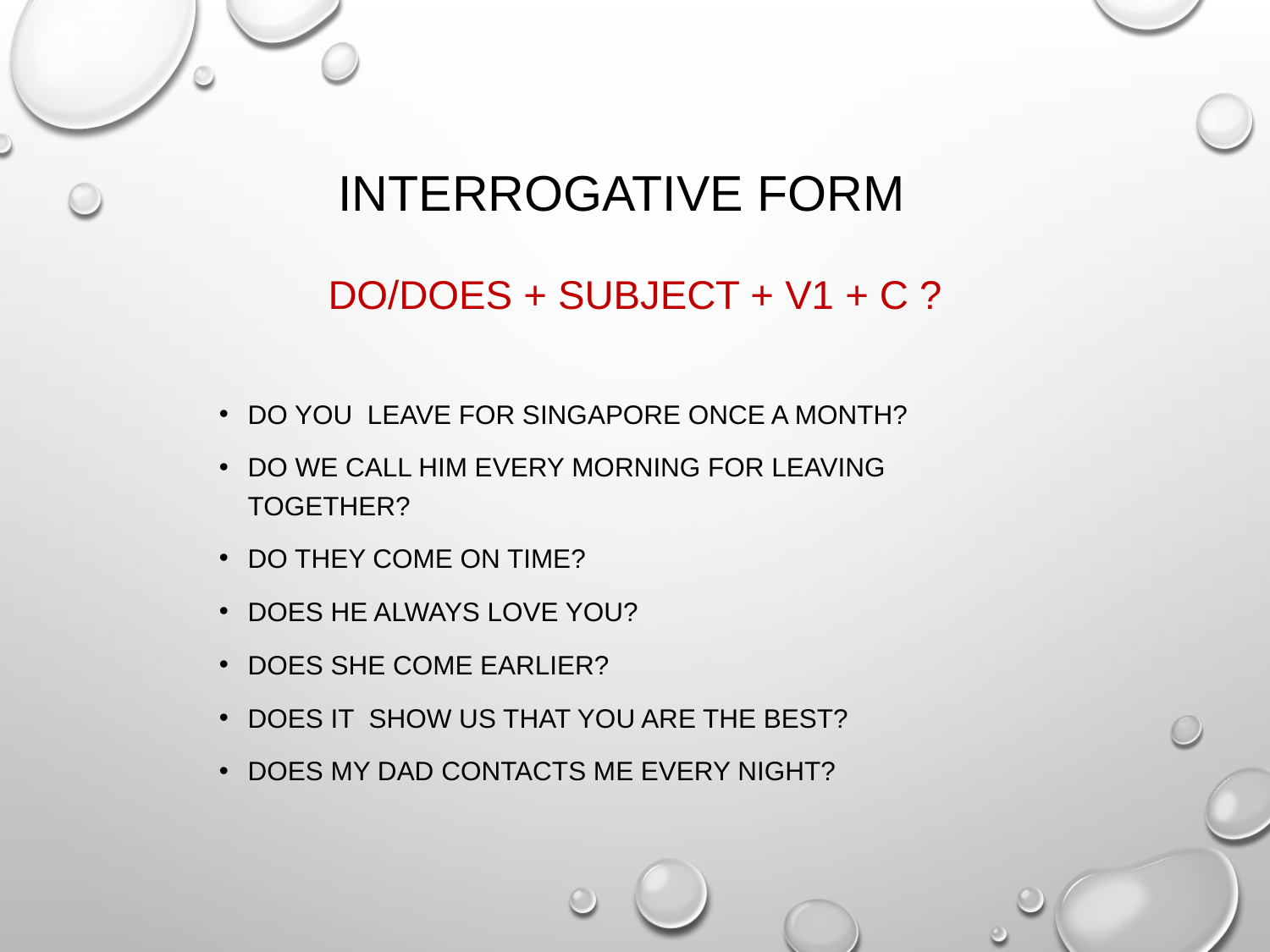

# Interrogative form
Do/Does + Subject + V1 + C ?

Do you  leave for singapore once a month?
Do we call him every morning for leaving together?
Do they come on time?
Does he always love you?
Does she come earlier?
Does It  show us that you are the best?
Does My dad contacts me every night?